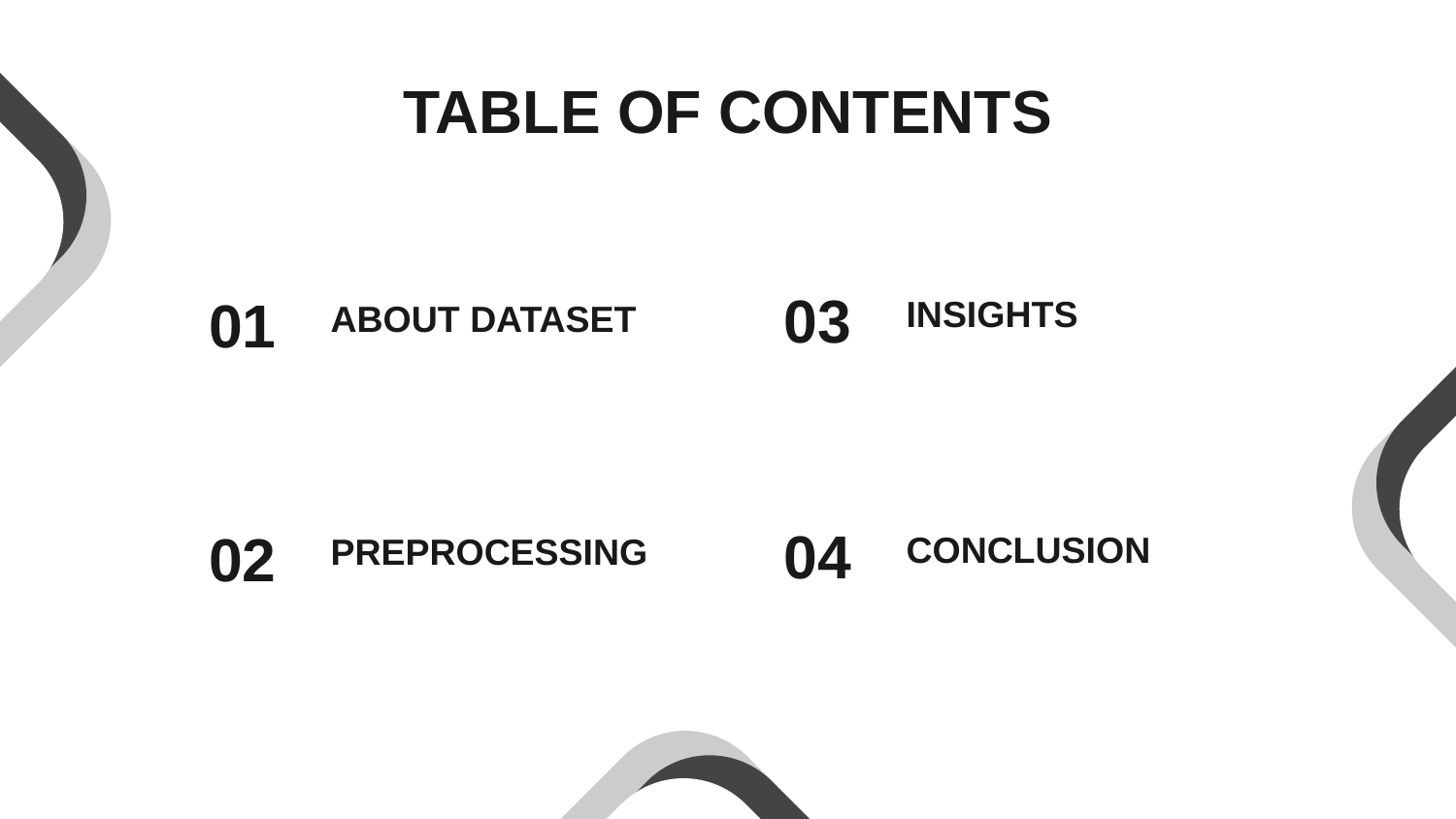

# TABLE OF CONTENTS
INSIGHTS
03
ABOUT DATASET
01
CONCLUSION
04
PREPROCESSING
02